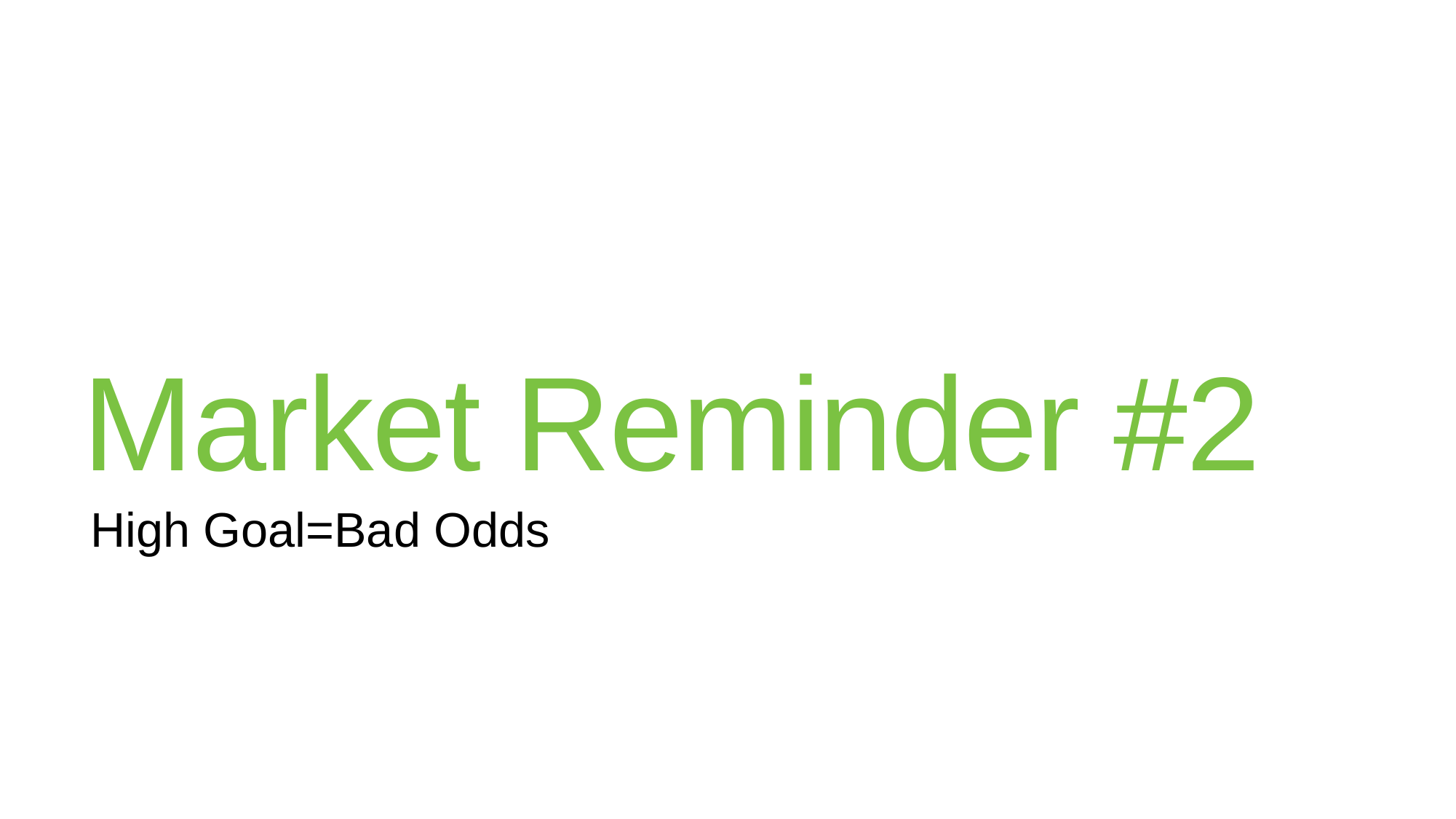

# Market Reminder #2
High Goal=Bad Odds